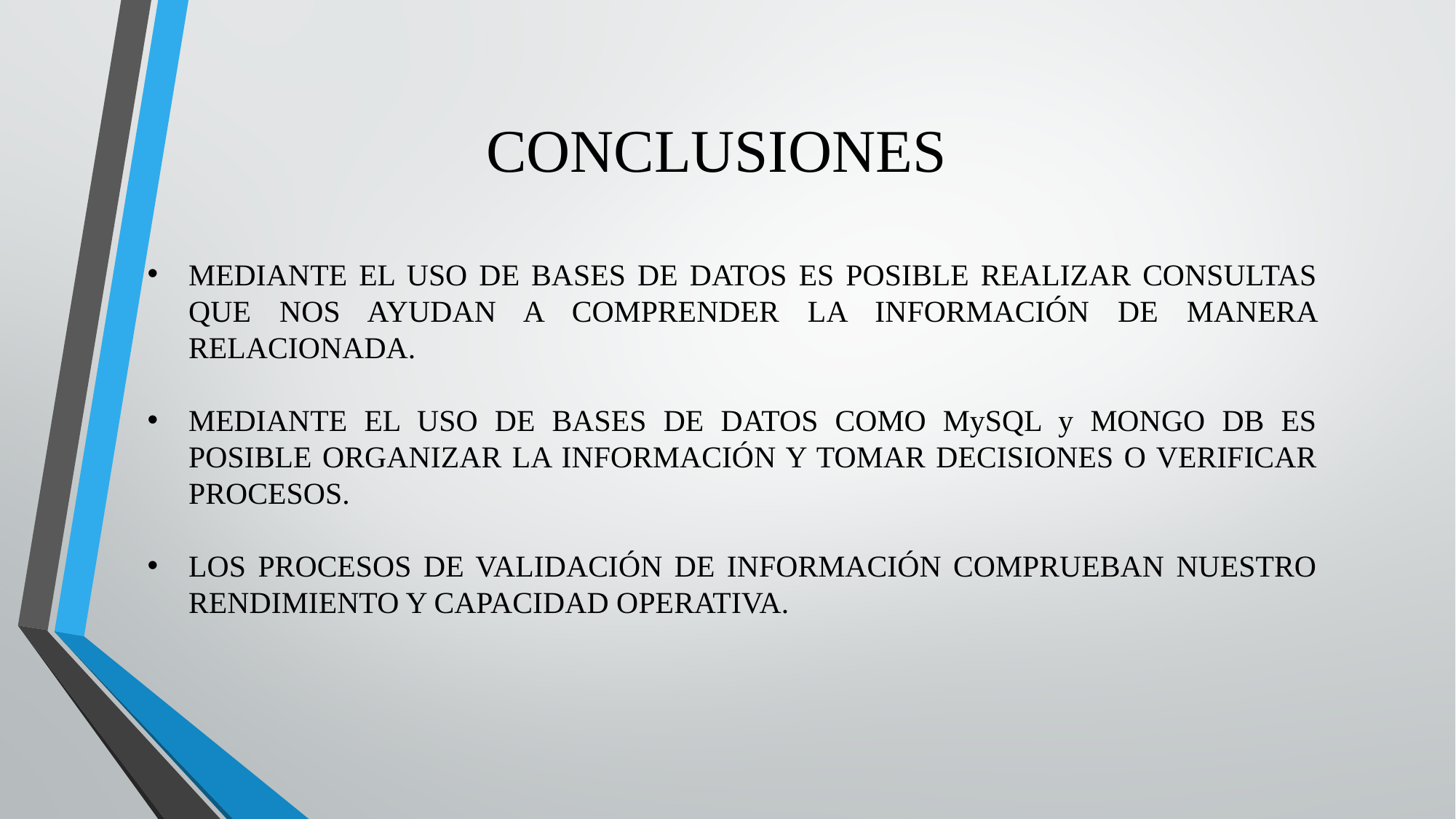

# CONCLUSIONES

MEDIANTE EL USO DE BASES DE DATOS ES POSIBLE REALIZAR CONSULTAS QUE NOS AYUDAN A COMPRENDER LA INFORMACIÓN DE MANERA RELACIONADA.

MEDIANTE EL USO DE BASES DE DATOS COMO MySQL y MONGO DB ES POSIBLE ORGANIZAR LA INFORMACIÓN Y TOMAR DECISIONES O VERIFICAR PROCESOS.

LOS PROCESOS DE VALIDACIÓN DE INFORMACIÓN COMPRUEBAN NUESTRO RENDIMIENTO Y CAPACIDAD OPERATIVA.